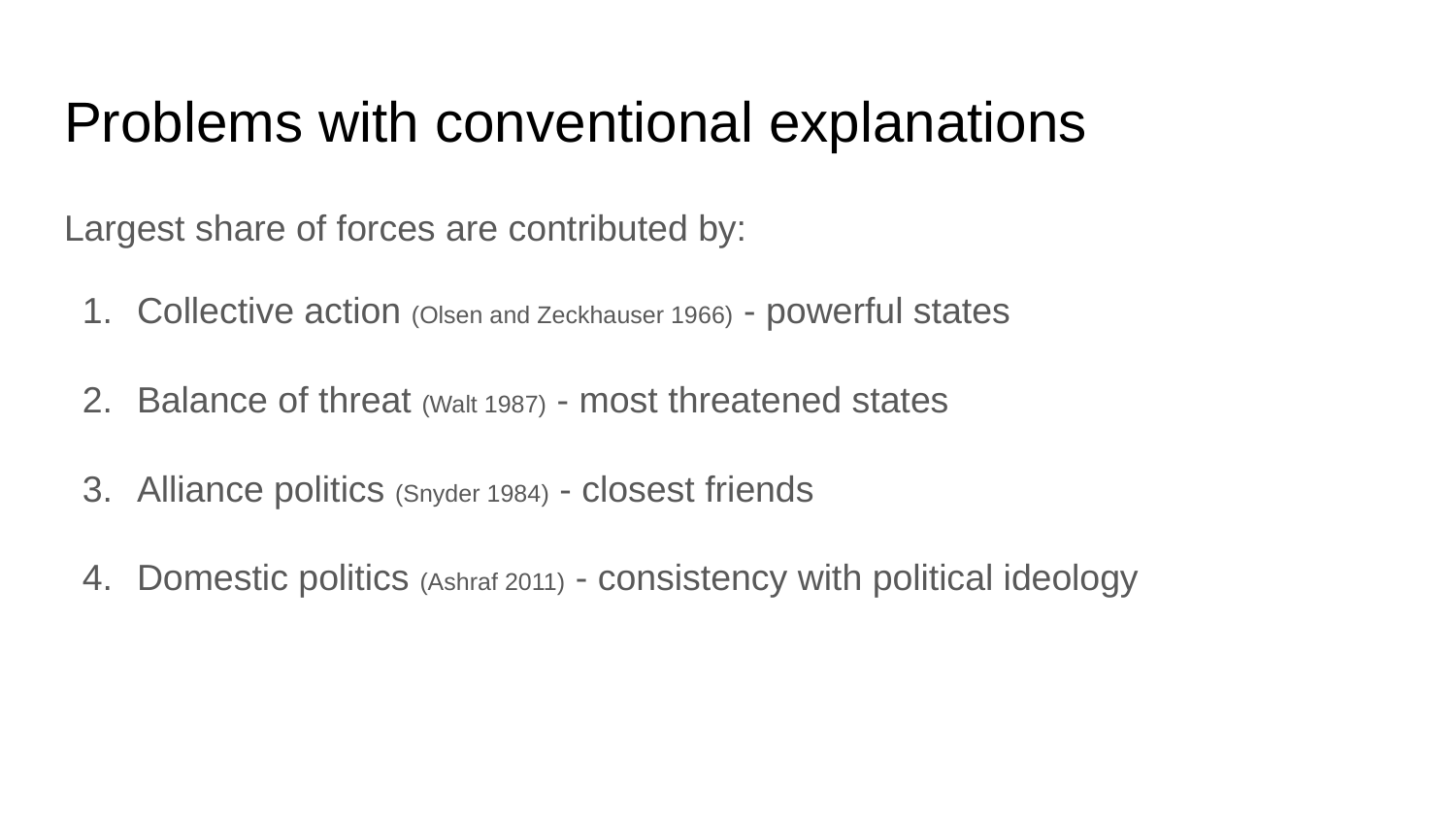

# Problems with conventional explanations
Largest share of forces are contributed by:
Collective action (Olsen and Zeckhauser 1966) - powerful states
Weaker states didn’t free ride
Balance of threat (Walt 1987) - most threatened states
Contributing states had not stake in the outcome
Alliance politics (Snyder 1984) - closest friends
Closest friends did less than acquaintances
Domestic politics (Ashraf 2011) - consistency with political ideology
Explains whether you contribute, not extent